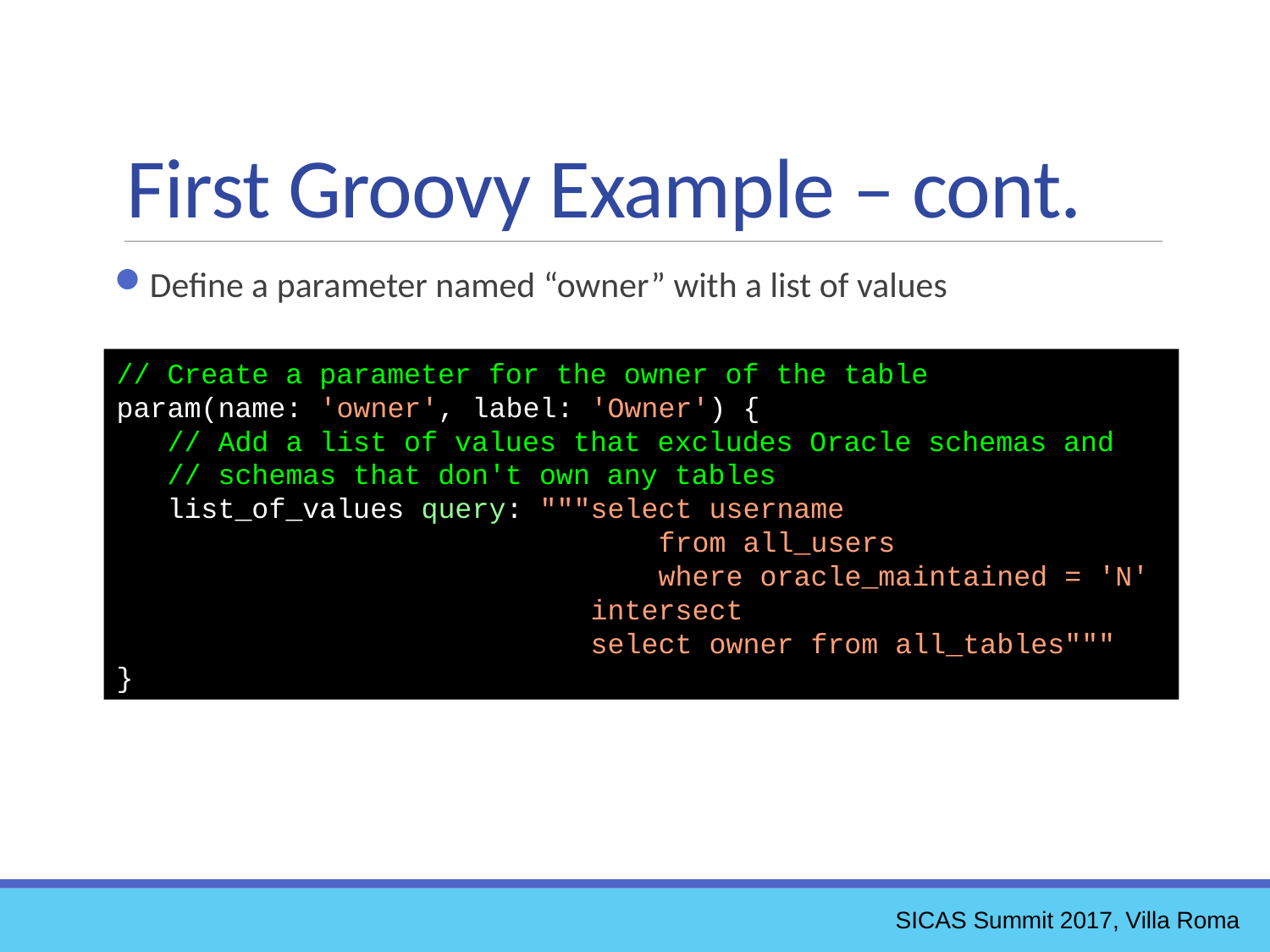

First Groovy Example – cont.
Define a parameter named “owner” with a list of values

// Create a parameter for the owner of the table
param(name: 'owner', label: 'Owner') {
   // Add a list of values that excludes Oracle schemas and
   // schemas that don't own any tables
   list_of_values query: """select username
                                from all_users
                                where oracle_maintained = 'N'
                            intersect
                            select owner from all_tables"""
}
SICAS Summit 2017, Villa Roma